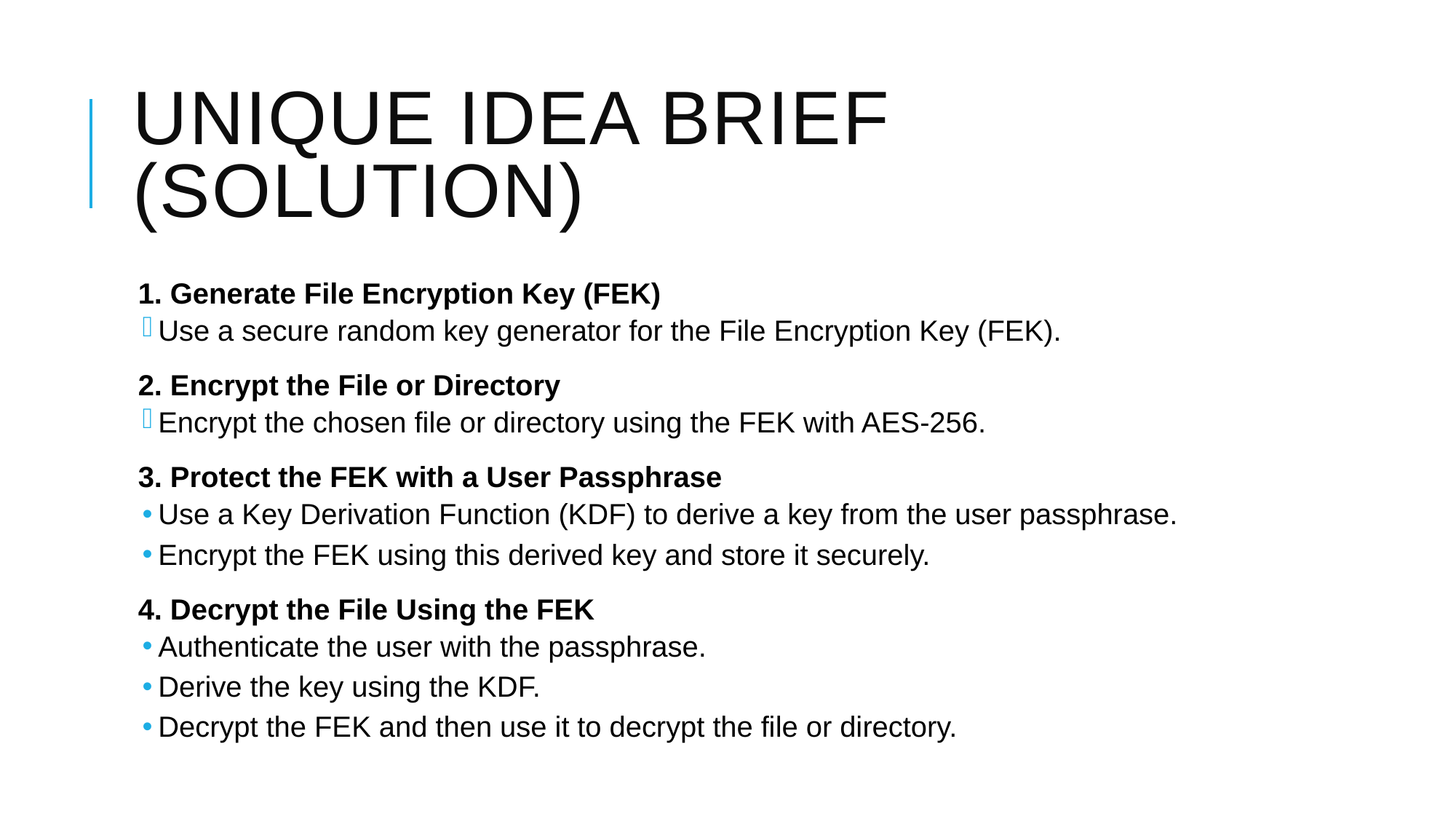

# Unique Idea Brief (Solution)
1. Generate File Encryption Key (FEK)
Use a secure random key generator for the File Encryption Key (FEK).
2. Encrypt the File or Directory
Encrypt the chosen file or directory using the FEK with AES-256.
3. Protect the FEK with a User Passphrase
Use a Key Derivation Function (KDF) to derive a key from the user passphrase.
Encrypt the FEK using this derived key and store it securely.
4. Decrypt the File Using the FEK
Authenticate the user with the passphrase.
Derive the key using the KDF.
Decrypt the FEK and then use it to decrypt the file or directory.